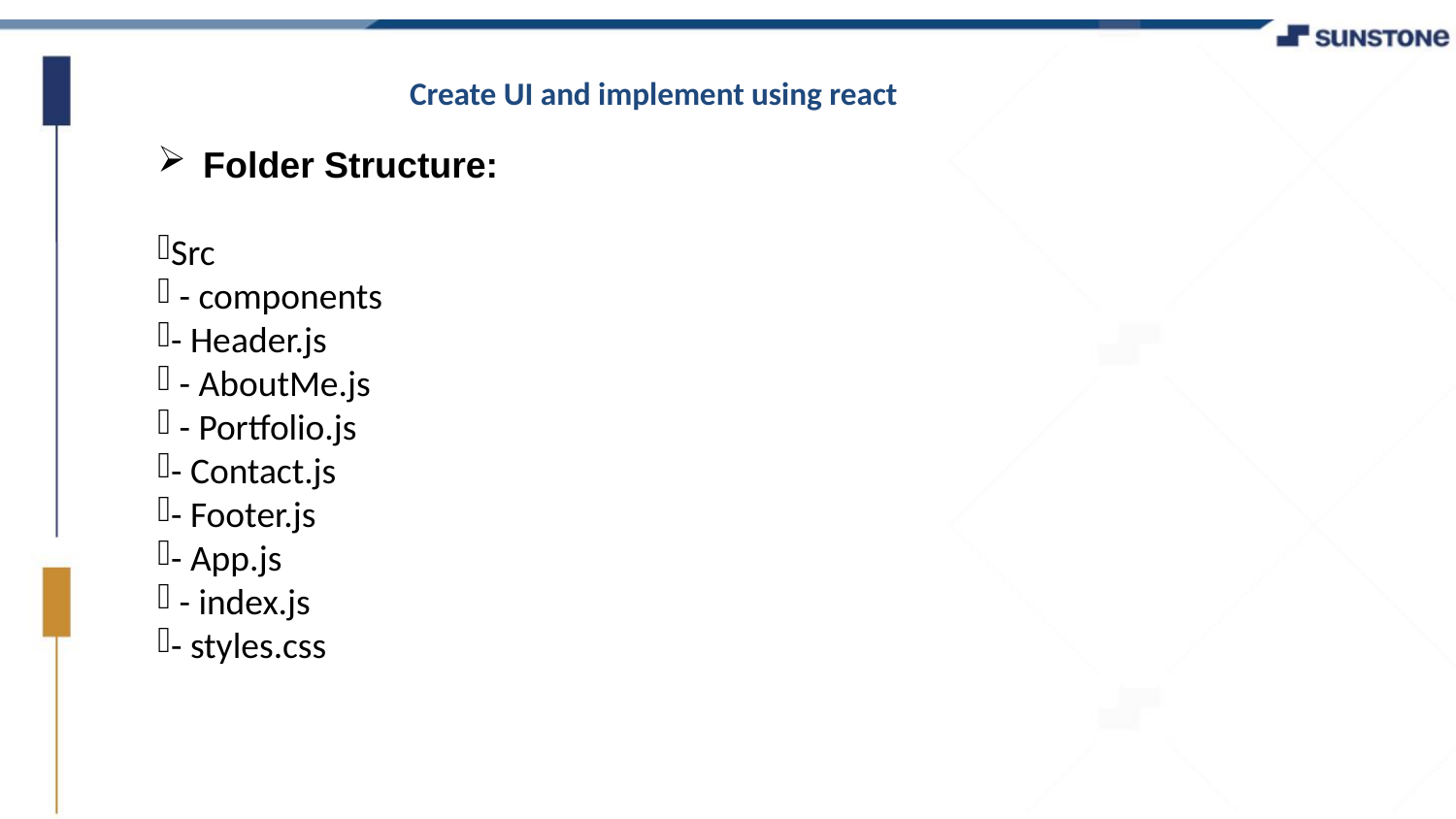

Create UI and implement using react
Folder Structure:

Src
 - components
- Header.js
 - AboutMe.js
 - Portfolio.js
- Contact.js
- Footer.js
- App.js
 - index.js
- styles.css